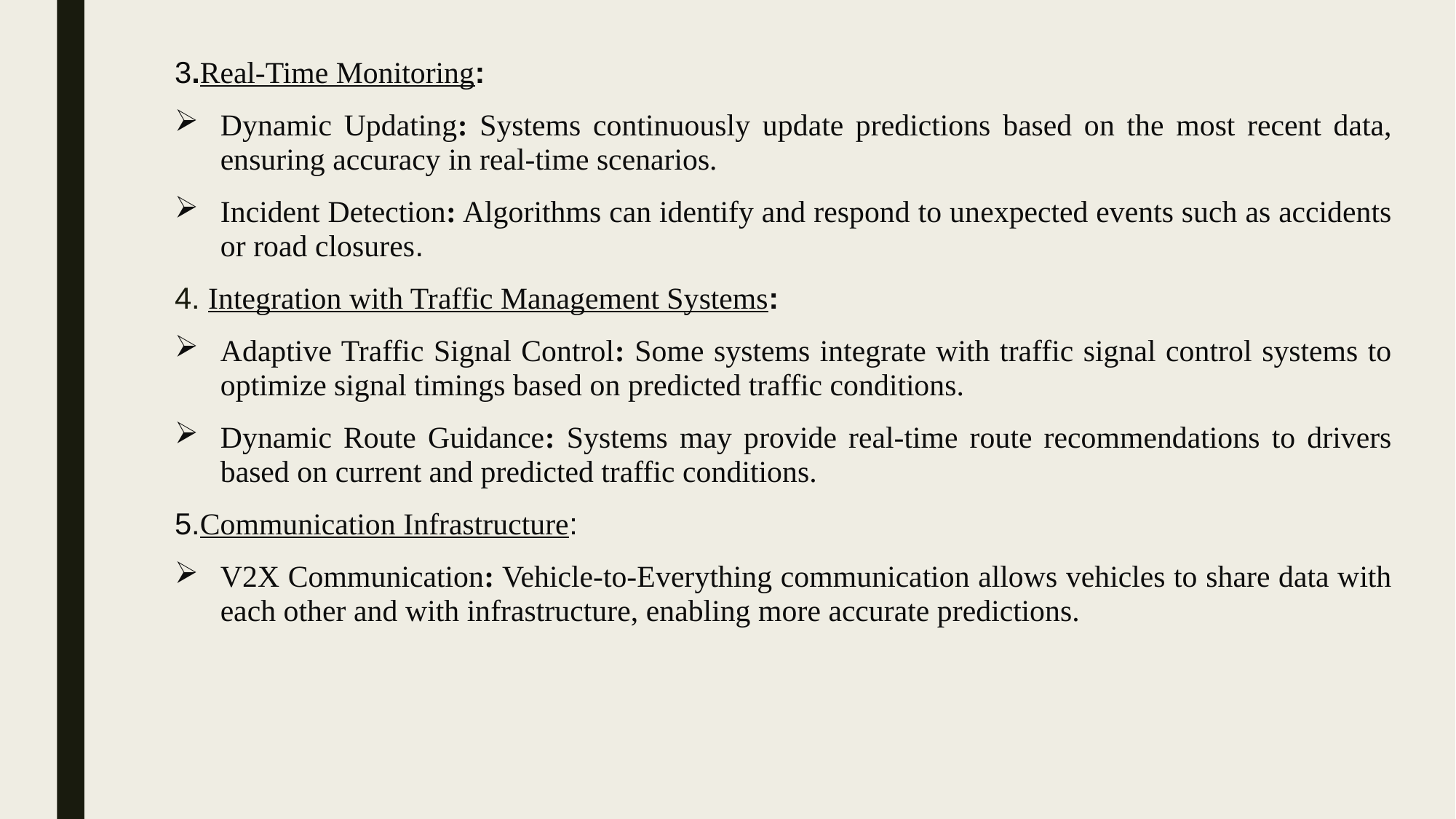

3.Real-Time Monitoring:
Dynamic Updating: Systems continuously update predictions based on the most recent data, ensuring accuracy in real-time scenarios.
Incident Detection: Algorithms can identify and respond to unexpected events such as accidents or road closures.
4. Integration with Traffic Management Systems:
Adaptive Traffic Signal Control: Some systems integrate with traffic signal control systems to optimize signal timings based on predicted traffic conditions.
Dynamic Route Guidance: Systems may provide real-time route recommendations to drivers based on current and predicted traffic conditions.
5.Communication Infrastructure:
V2X Communication: Vehicle-to-Everything communication allows vehicles to share data with each other and with infrastructure, enabling more accurate predictions.